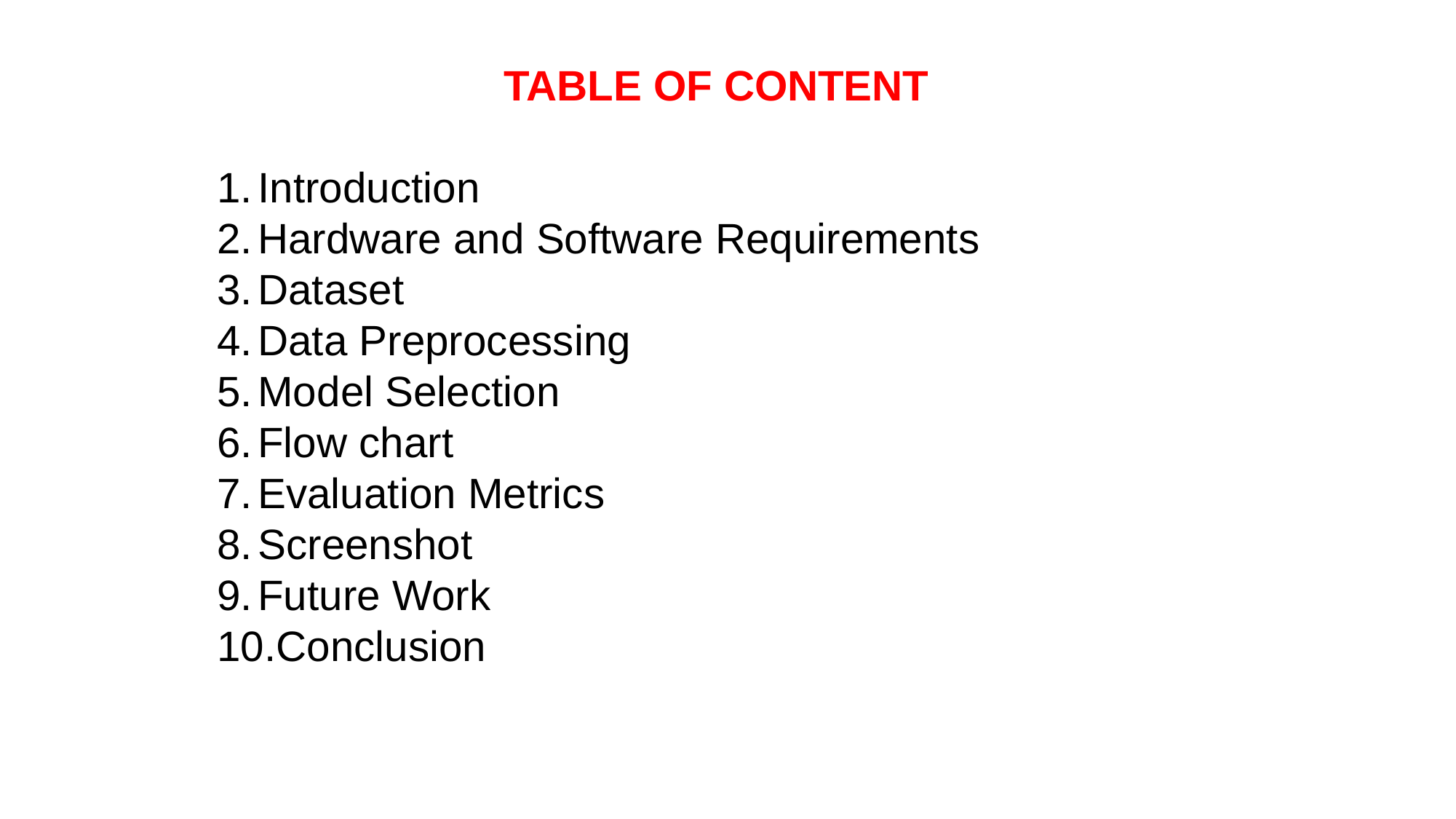

TABLE OF CONTENT
Introduction
Hardware and Software Requirements
Dataset
Data Preprocessing
Model Selection
Flow chart
Evaluation Metrics
Screenshot
Future Work
Conclusion